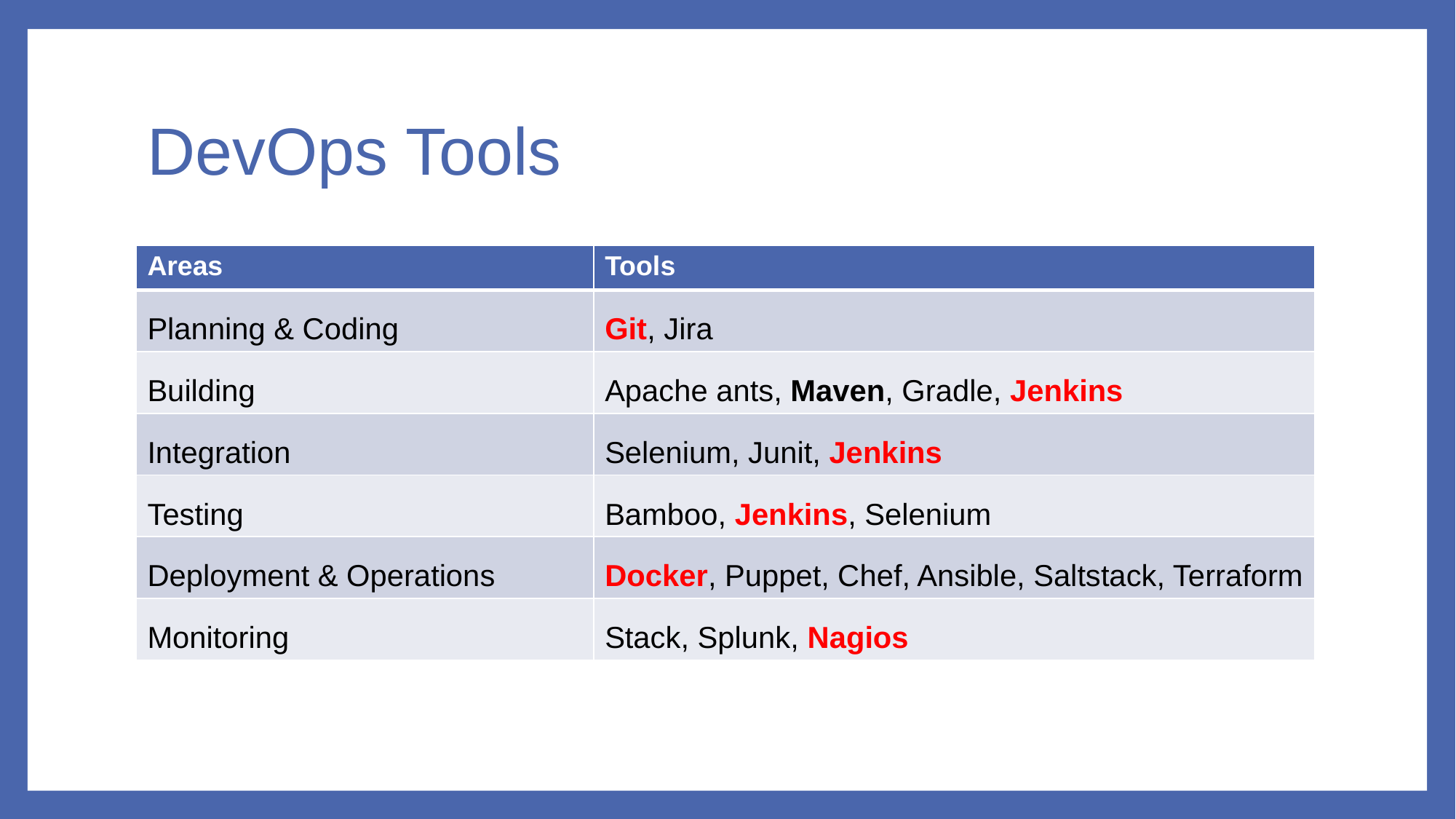

# DevOps Tools
| Areas | Tools |
| --- | --- |
| Planning & Coding | Git, Jira |
| Building | Apache ants, Maven, Gradle, Jenkins |
| Integration | Selenium, Junit, Jenkins |
| Testing | Bamboo, Jenkins, Selenium |
| Deployment & Operations | Docker, Puppet, Chef, Ansible, Saltstack, Terraform |
| Monitoring | Stack, Splunk, Nagios |